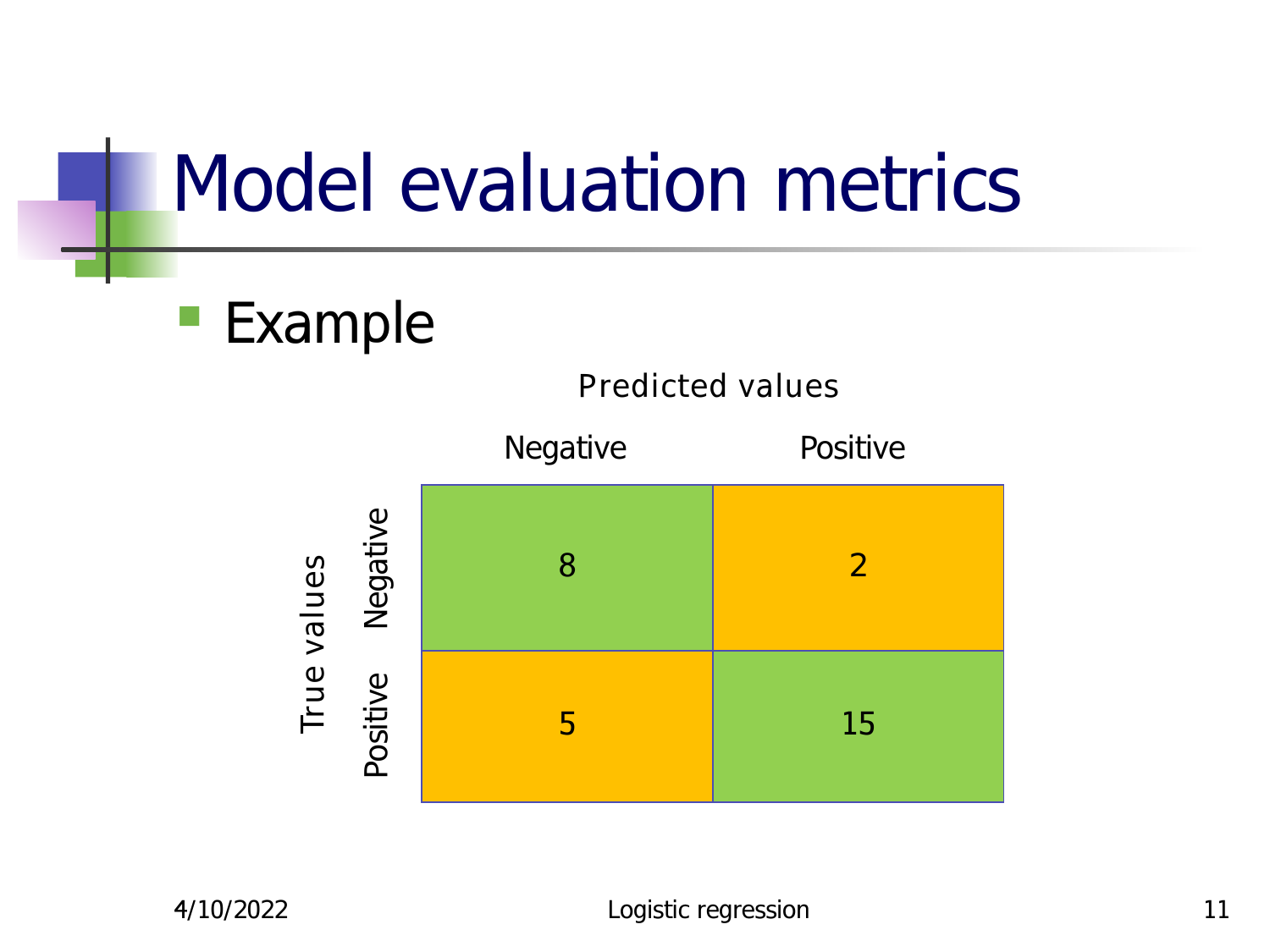

# Model evaluation metrics
Example
Predicted values
Negative
Positive
| 8 | 2 |
| --- | --- |
| 5 | 15 |
Negative
True values
Positive
4/10/2022
Logistic regression
11